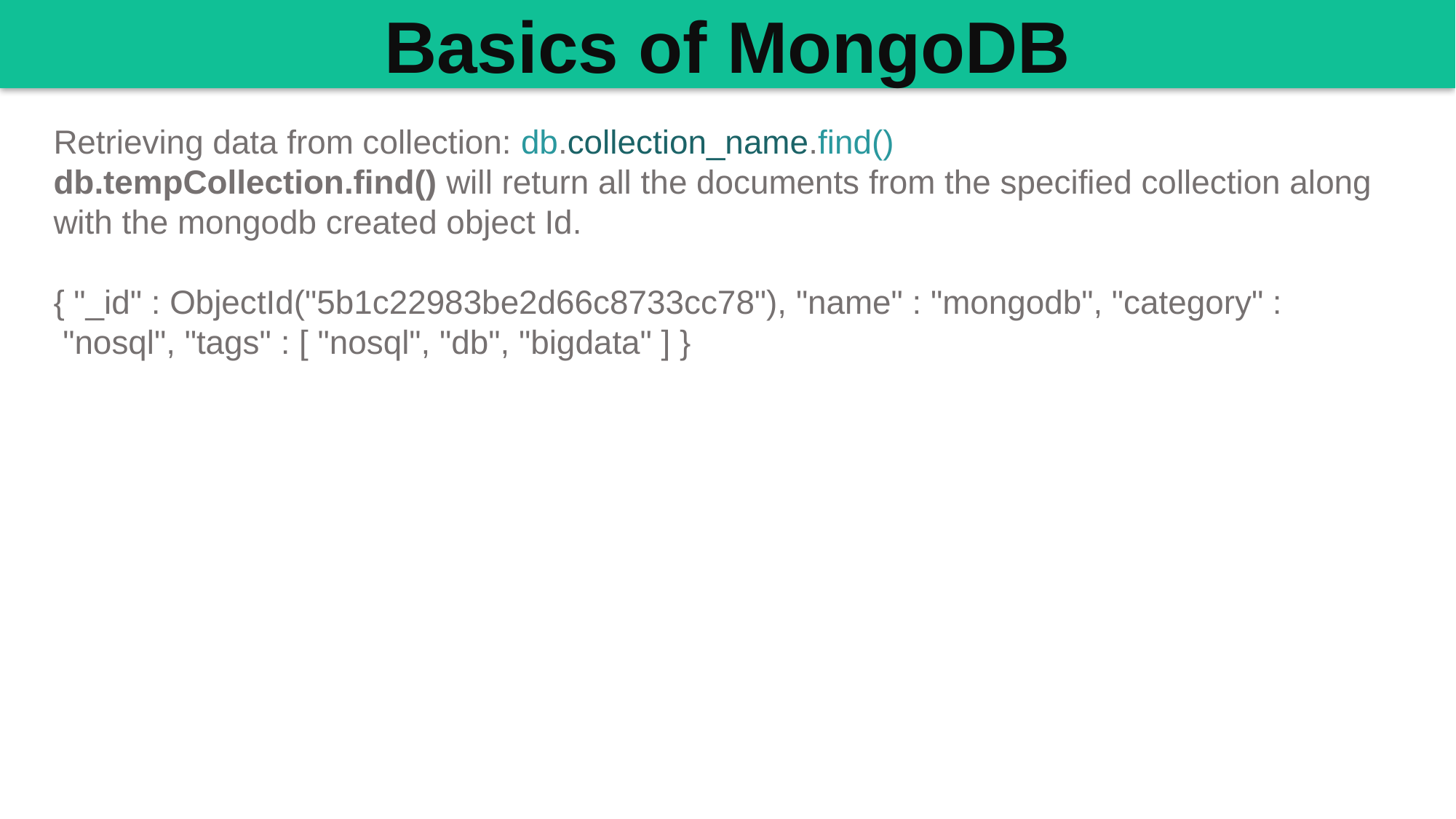

Basics of MongoDB
Retrieving data from collection: db.collection_name.find()
db.tempCollection.find() will return all the documents from the specified collection along with the mongodb created object Id.

{ "_id" : ObjectId("5b1c22983be2d66c8733cc78"), "name" : "mongodb", "category" :
 "nosql", "tags" : [ "nosql", "db", "bigdata" ] }